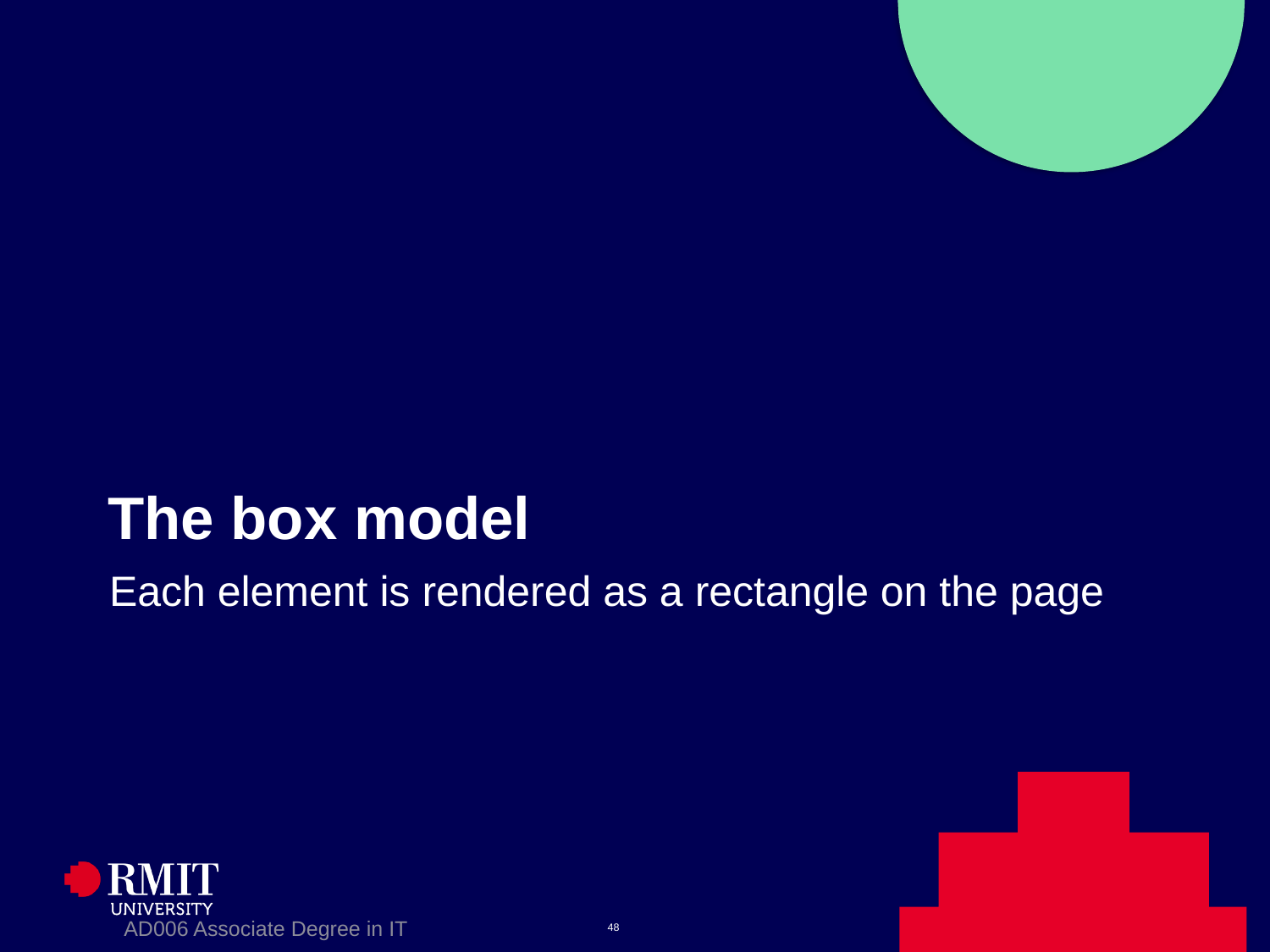

# The box model
Each element is rendered as a rectangle on the page
AD006 Associate Degree in IT